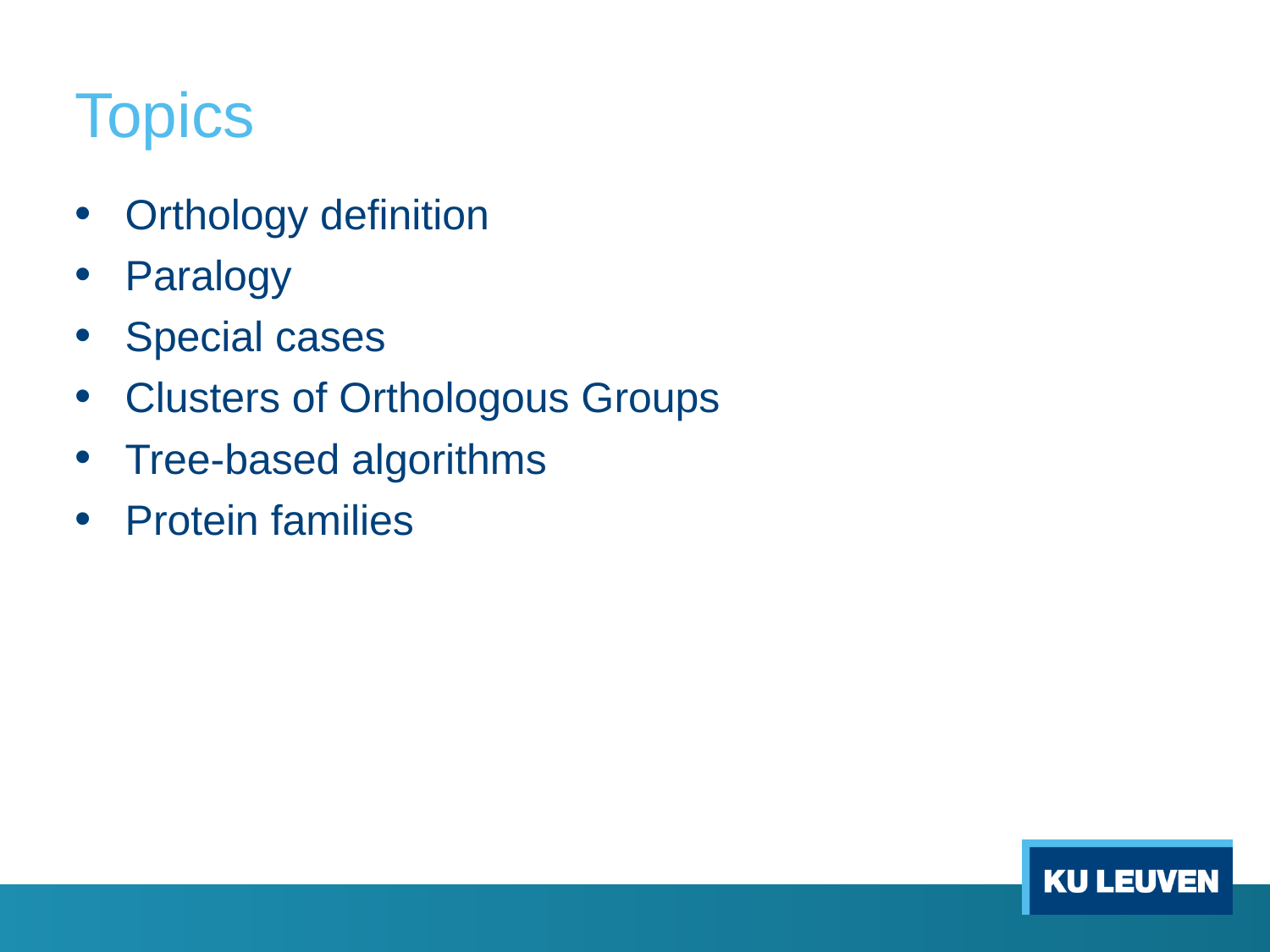

# Topics
Orthology definition
Paralogy
Special cases
Clusters of Orthologous Groups
Tree-based algorithms
Protein families